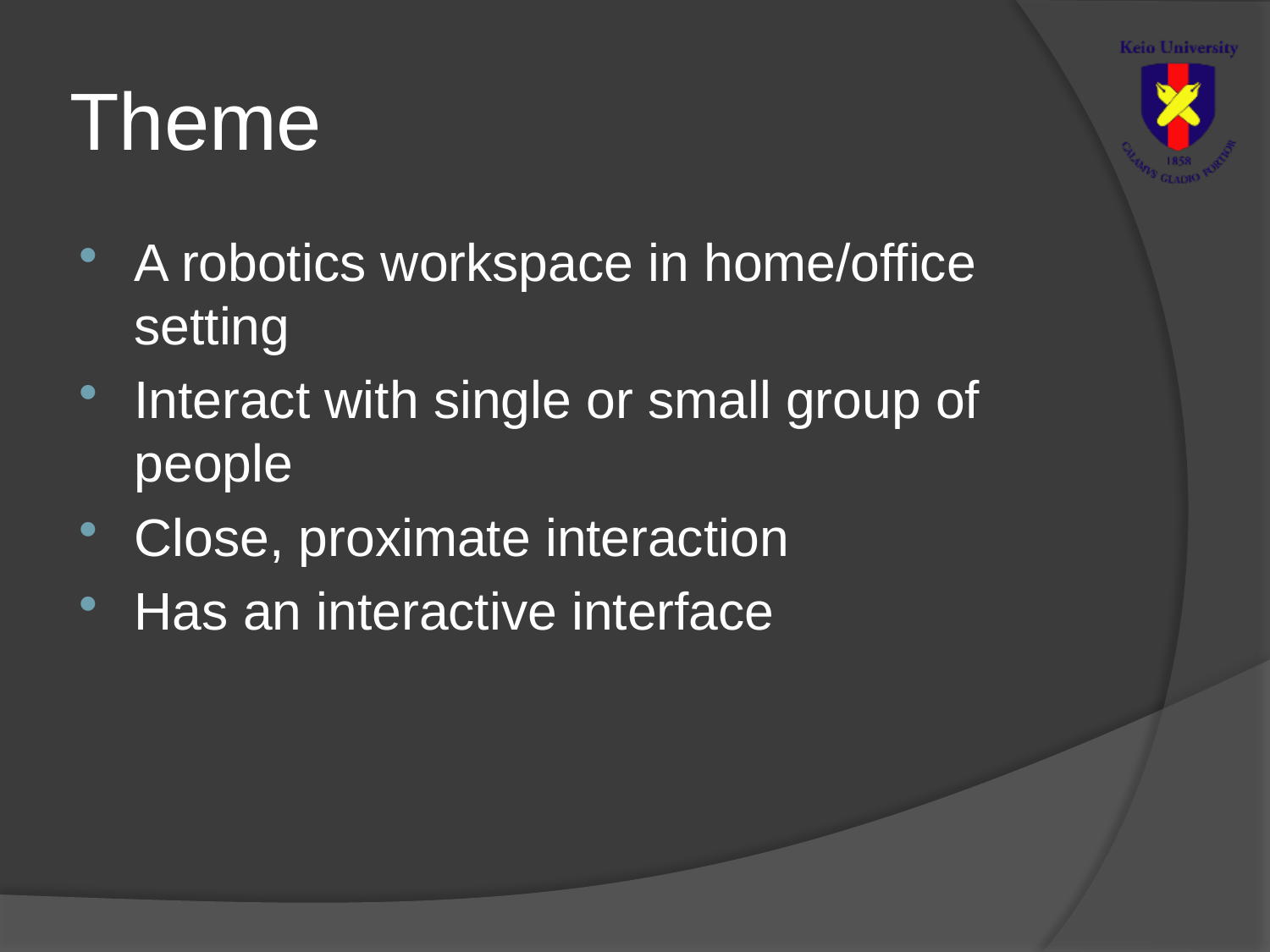

# Theme
A robotics workspace in home/office setting
Interact with single or small group of people
Close, proximate interaction
Has an interactive interface